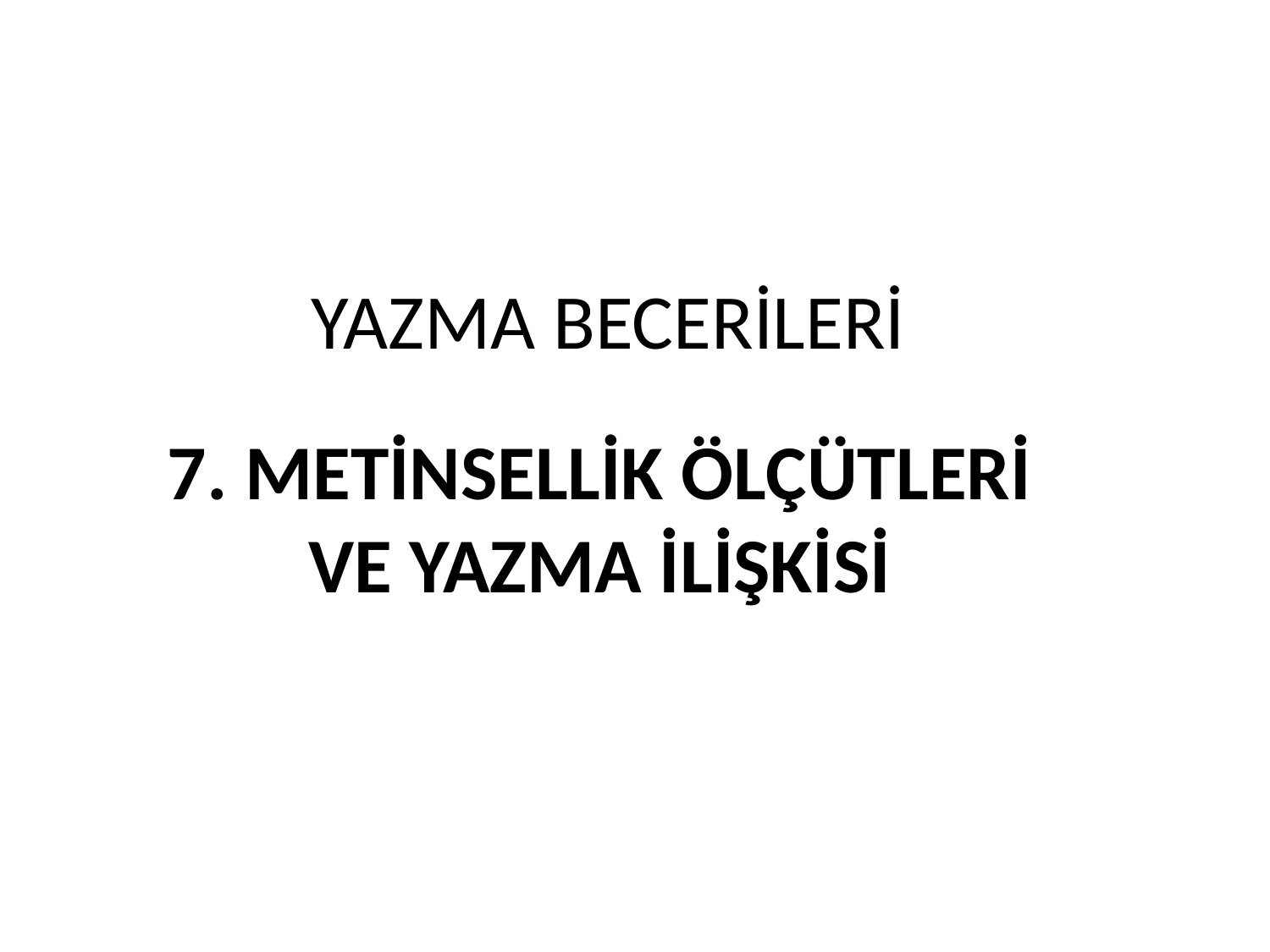

YAZMA BECERİLERİ
7. METİNSELLİK ÖLÇÜTLERİ VE YAZMA İLİŞKİSİ